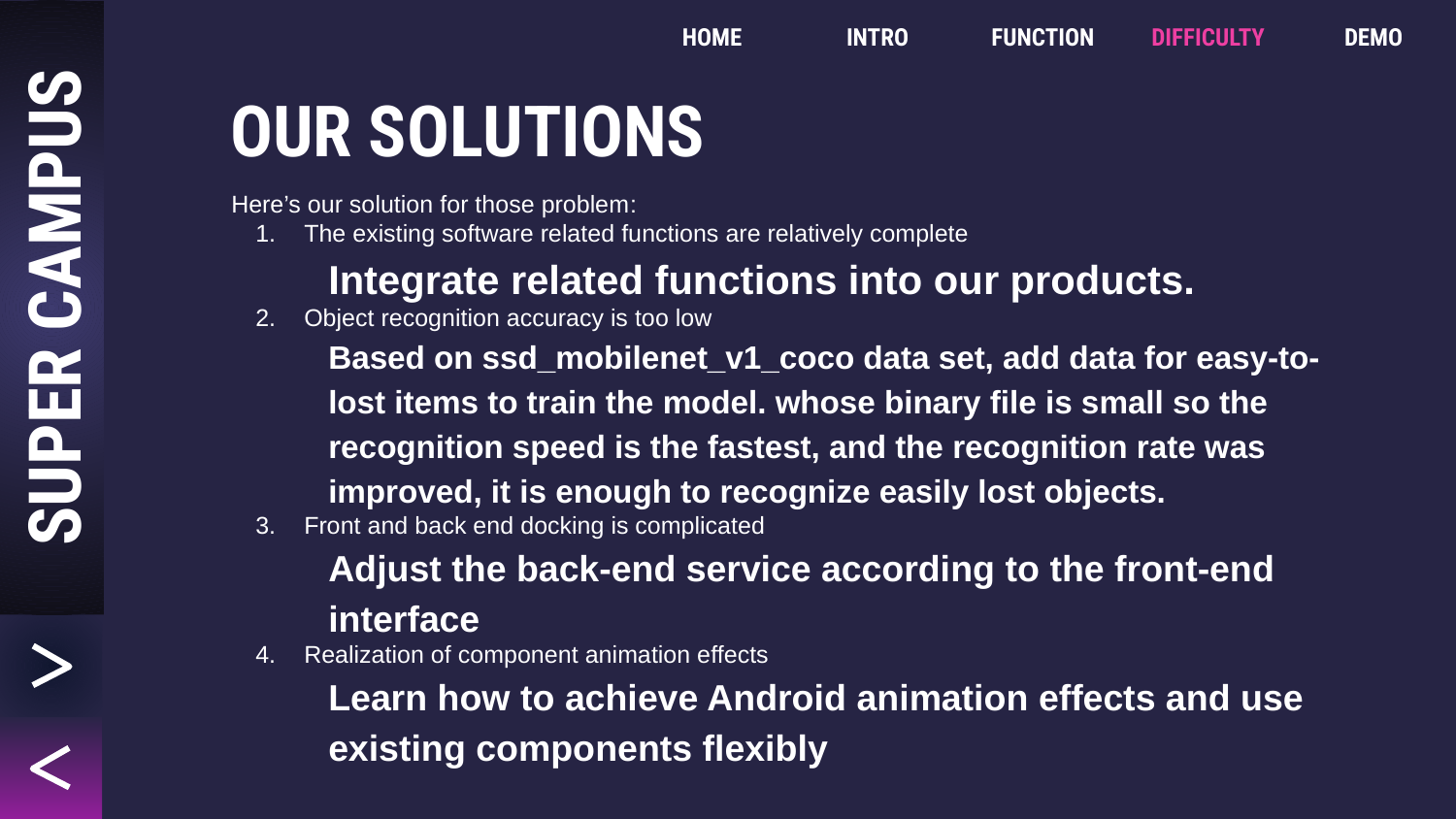

HOME
INTRO
FUNCTION
DIFFICULTY
DEMO
# OUR SOLUTIONS
Here’s our solution for those problem:
The existing software related functions are relatively complete
Integrate related functions into our products.
Object recognition accuracy is too low
Based on ssd_mobilenet_v1_coco data set, add data for easy-to-lost items to train the model. whose binary file is small so the recognition speed is the fastest, and the recognition rate was improved, it is enough to recognize easily lost objects.
Front and back end docking is complicated
Adjust the back-end service according to the front-end interface
Realization of component animation effects
Learn how to achieve Android animation effects and use existing components flexibly
SUPER CAMPUS